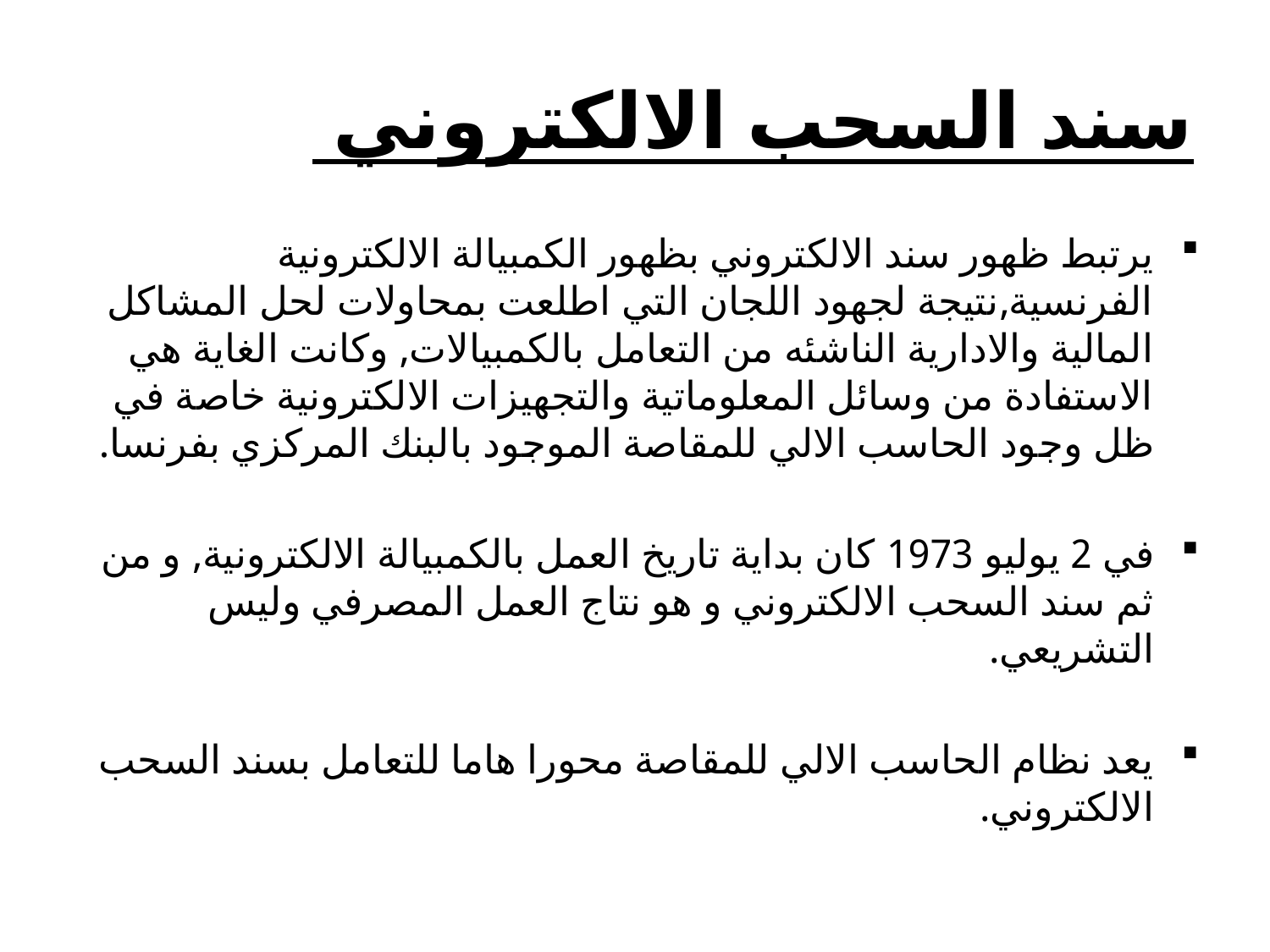

# سند السحب الالكتروني
يرتبط ظهور سند الالكتروني بظهور الكمبيالة الالكترونية الفرنسية,نتيجة لجهود اللجان التي اطلعت بمحاولات لحل المشاكل المالية والادارية الناشئه من التعامل بالكمبيالات, وكانت الغاية هي الاستفادة من وسائل المعلوماتية والتجهيزات الالكترونية خاصة في ظل وجود الحاسب الالي للمقاصة الموجود بالبنك المركزي بفرنسا.

في 2 يوليو 1973 كان بداية تاريخ العمل بالكمبيالة الالكترونية, و من ثم سند السحب الالكتروني و هو نتاج العمل المصرفي وليس التشريعي.

يعد نظام الحاسب الالي للمقاصة محورا هاما للتعامل بسند السحب الالكتروني.